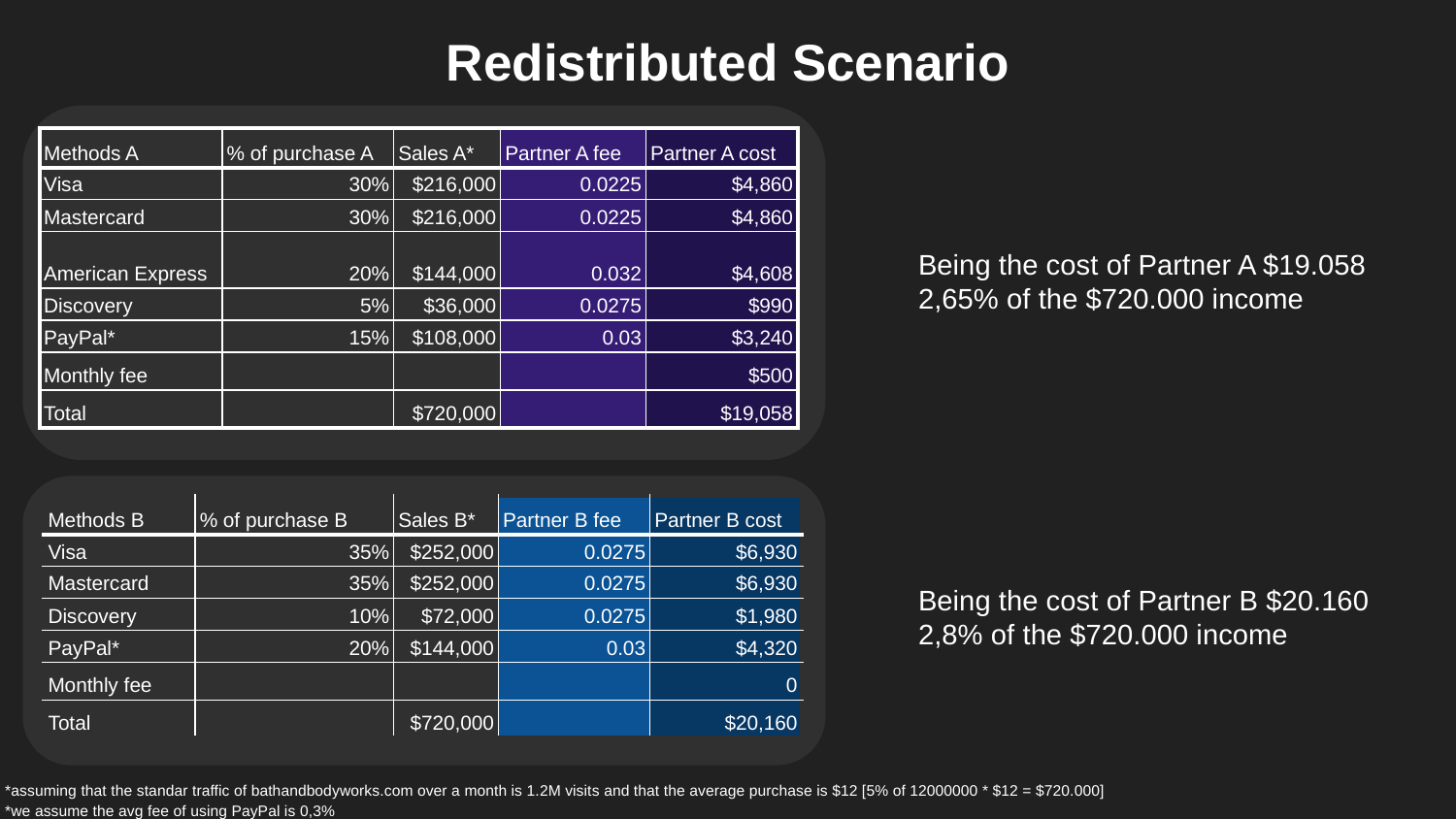

# Redistributed Scenario

| Methods A | % of purchase A | Sales A\* | Partner A fee | Partner A cost |
| --- | --- | --- | --- | --- |
| Visa | 30% | $216,000 | 0.0225 | $4,860 |
| Mastercard | 30% | $216,000 | 0.0225 | $4,860 |
| American Express | 20% | $144,000 | 0.032 | $4,608 |
| Discovery | 5% | $36,000 | 0.0275 | $990 |
| PayPal\* | 15% | $108,000 | 0.03 | $3,240 |
| Monthly fee |  |  |  | $500 |
| Total |  | $720,000 |  | $19,058 |
Being the cost of Partner A $19.058
2,65% of the $720.000 income

| Methods B | % of purchase B | Sales B\* | Partner B fee | Partner B cost |
| --- | --- | --- | --- | --- |
| Visa | 35% | $252,000 | 0.0275 | $6,930 |
| Mastercard | 35% | $252,000 | 0.0275 | $6,930 |
| Discovery | 10% | $72,000 | 0.0275 | $1,980 |
| PayPal\* | 20% | $144,000 | 0.03 | $4,320 |
| Monthly fee |  |  |  | 0 |
| Total |  | $720,000 |  | $20,160 |
Being the cost of Partner B $20.160
2,8% of the $720.000 income
*assuming that the standar traffic of bathandbodyworks.com over a month is 1.2M visits and that the average purchase is $12 [5% of 12000000 * $12 = $720.000]
*we assume the avg fee of using PayPal is 0,3%